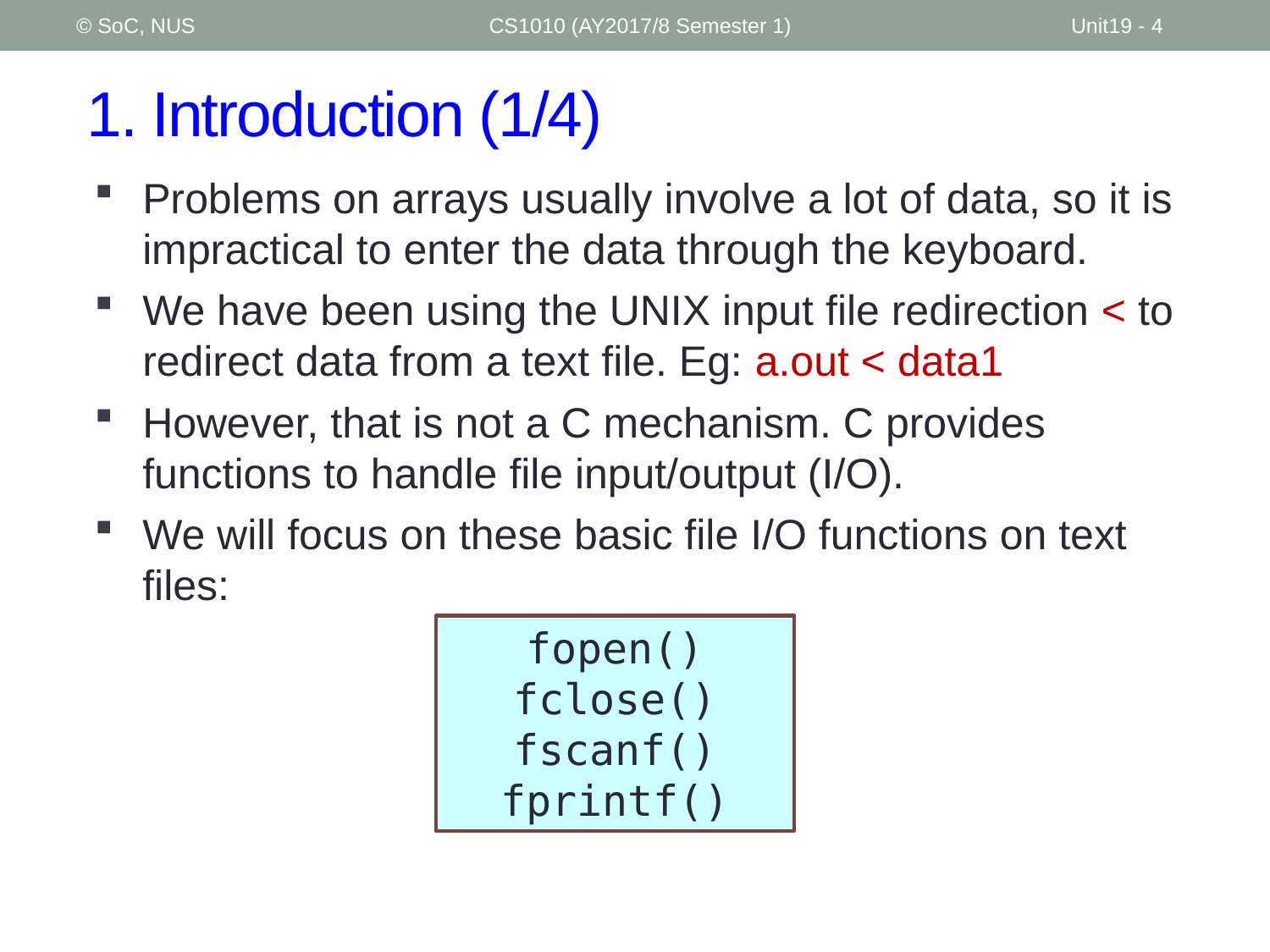

© SoC, NUS
CS1010 (AY2017/8 Semester 1)
Unit19 - 4
# 1. Introduction (1/4)
Problems on arrays usually involve a lot of data, so it is impractical to enter the data through the keyboard.
We have been using the UNIX input file redirection < to redirect data from a text file. Eg: a.out < data1
However, that is not a C mechanism. C provides functions to handle file input/output (I/O).
We will focus on these basic file I/O functions on text files:
fopen()
fclose()
fscanf()
fprintf()